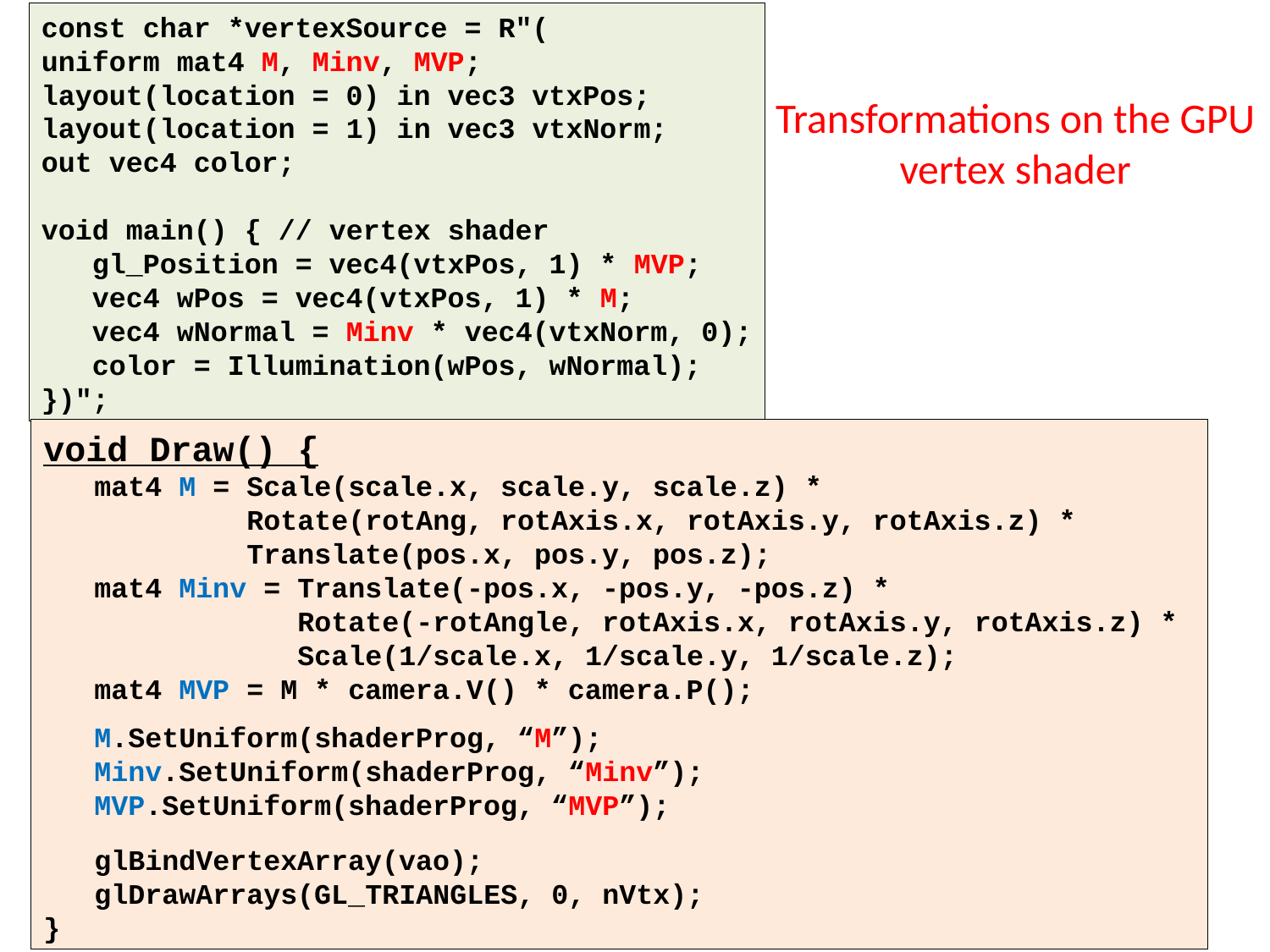

const char *vertexSource = R"(
uniform mat4 M, Minv, MVP;
layout(location = 0) in vec3 vtxPos;
layout(location = 1) in vec3 vtxNorm;
out vec4 color;

void main() { // vertex shader
   gl_Position = vec4(vtxPos, 1) * MVP;
   vec4 wPos = vec4(vtxPos, 1) * M;
   vec4 wNormal = Minv * vec4(vtxNorm, 0);
   color = Illumination(wPos, wNormal);
})";
# Transformations on the GPU vertex shader
void Draw() {
   mat4 M = Scale(scale.x, scale.y, scale.z) *
            Rotate(rotAng, rotAxis.x, rotAxis.y, rotAxis.z) *
            Translate(pos.x, pos.y, pos.z);
   mat4 Minv = Translate(-pos.x, -pos.y, -pos.z) *
               Rotate(-rotAngle, rotAxis.x, rotAxis.y, rotAxis.z) *
               Scale(1/scale.x, 1/scale.y, 1/scale.z);
   mat4 MVP = M * camera.V() * camera.P();

   M.SetUniform(shaderProg, “M”);
   Minv.SetUniform(shaderProg, “Minv”);
   MVP.SetUniform(shaderProg, “MVP”);

   glBindVertexArray(vao);
   glDrawArrays(GL_TRIANGLES, 0, nVtx);
}